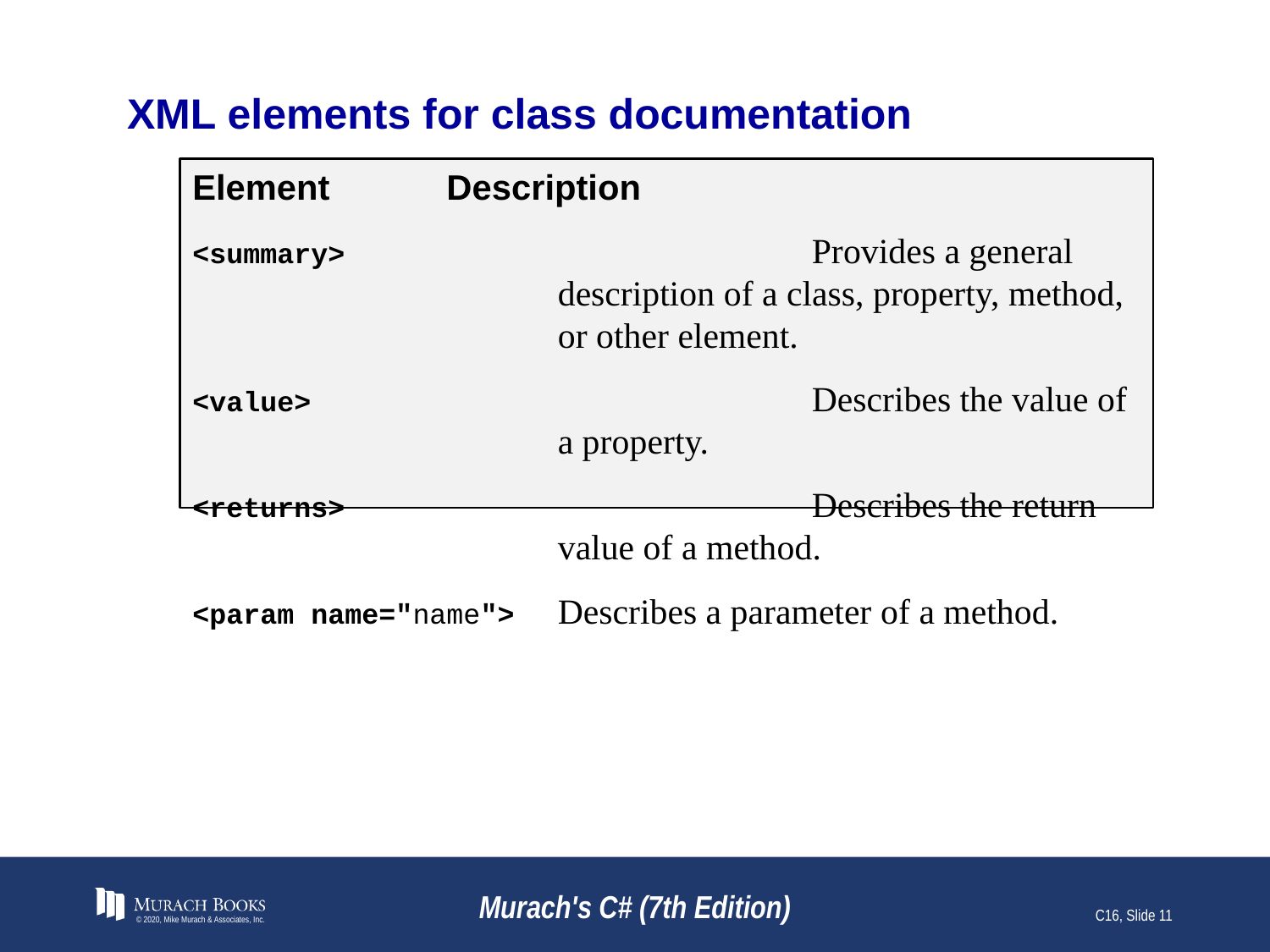

# XML elements for class documentation
Element	Description
<summary>			Provides a general description of a class, property, method, or other element.
<value>			Describes the value of a property.
<returns>			Describes the return value of a method.
<param name="name">	Describes a parameter of a method.

© 2020, Mike Murach & Associates, Inc.
Murach's C# (7th Edition)

C16, Slide 11